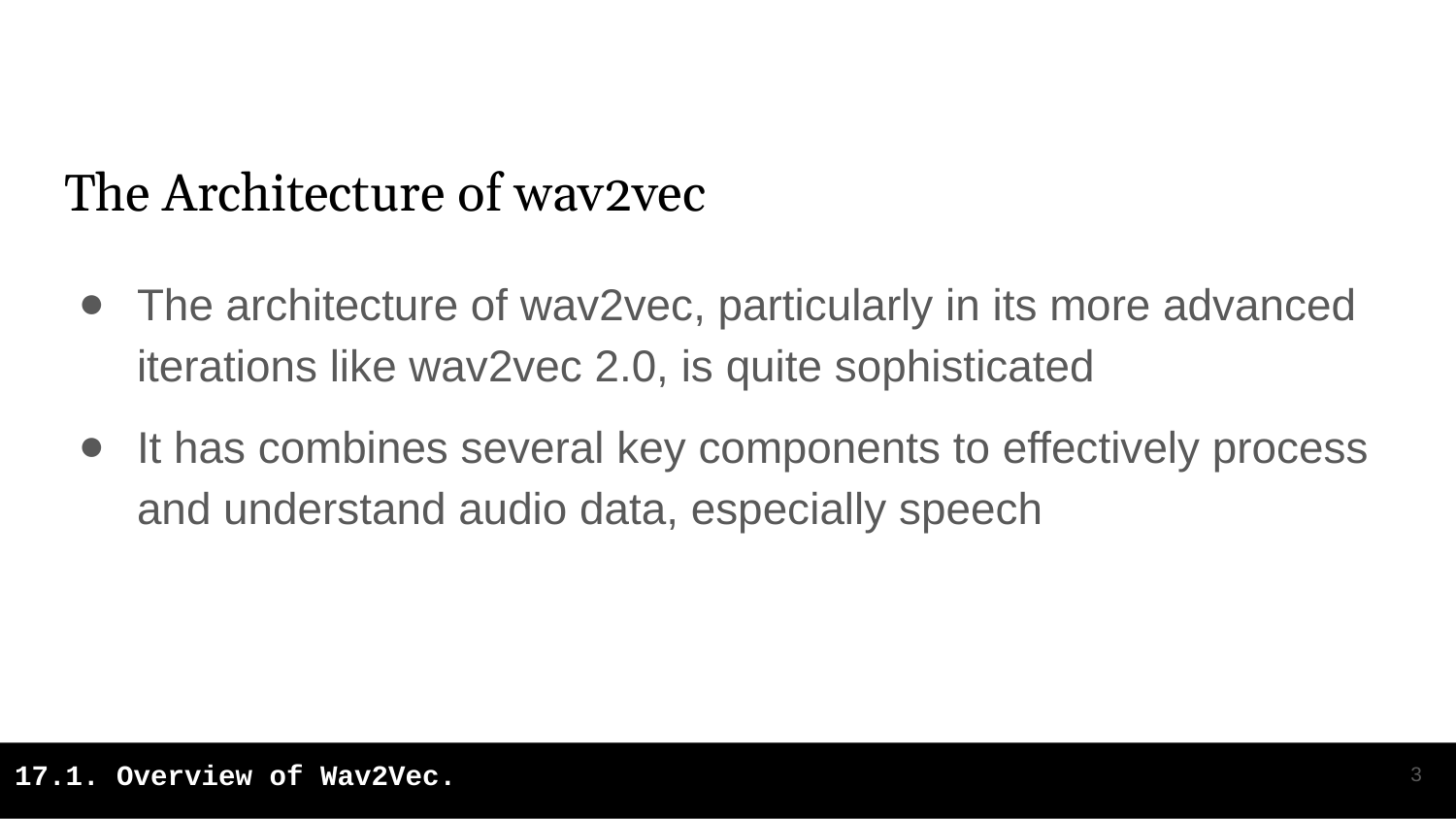

# The Architecture of wav2vec
The architecture of wav2vec, particularly in its more advanced iterations like wav2vec 2.0, is quite sophisticated
It has combines several key components to effectively process and understand audio data, especially speech
3
17.1. Overview of Wav2Vec.